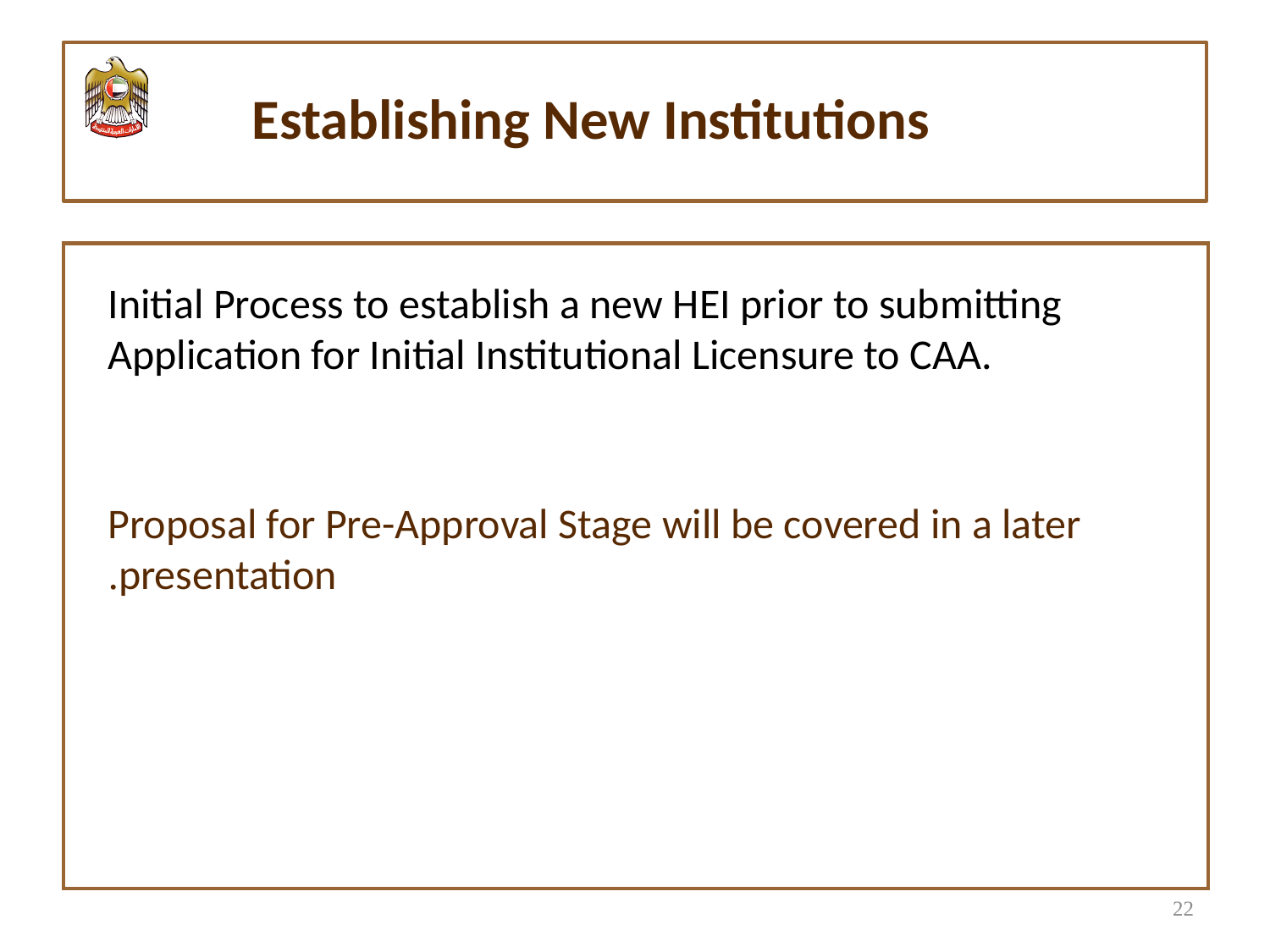

#
Establishing New Institutions
|  |
| --- |
Initial Process to establish a new HEI prior to submitting Application for Initial Institutional Licensure to CAA.

Proposal for Pre-Approval Stage will be covered in a later presentation.

22